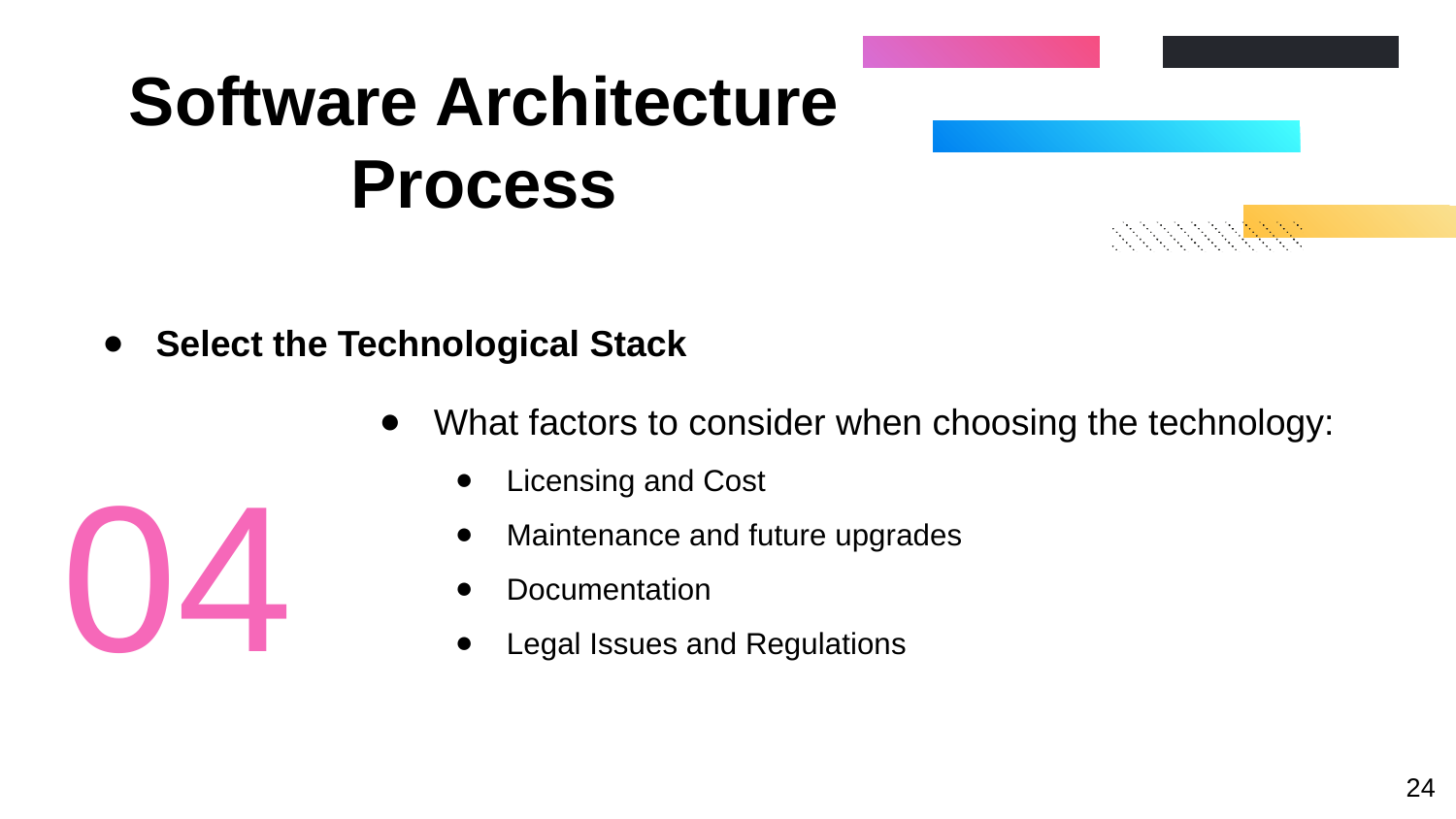

# Software Architecture Process
Select the Technological Stack

What factors to consider when choosing the technology:
Licensing and Cost
Maintenance and future upgrades
Documentation
Legal Issues and Regulations

04
24